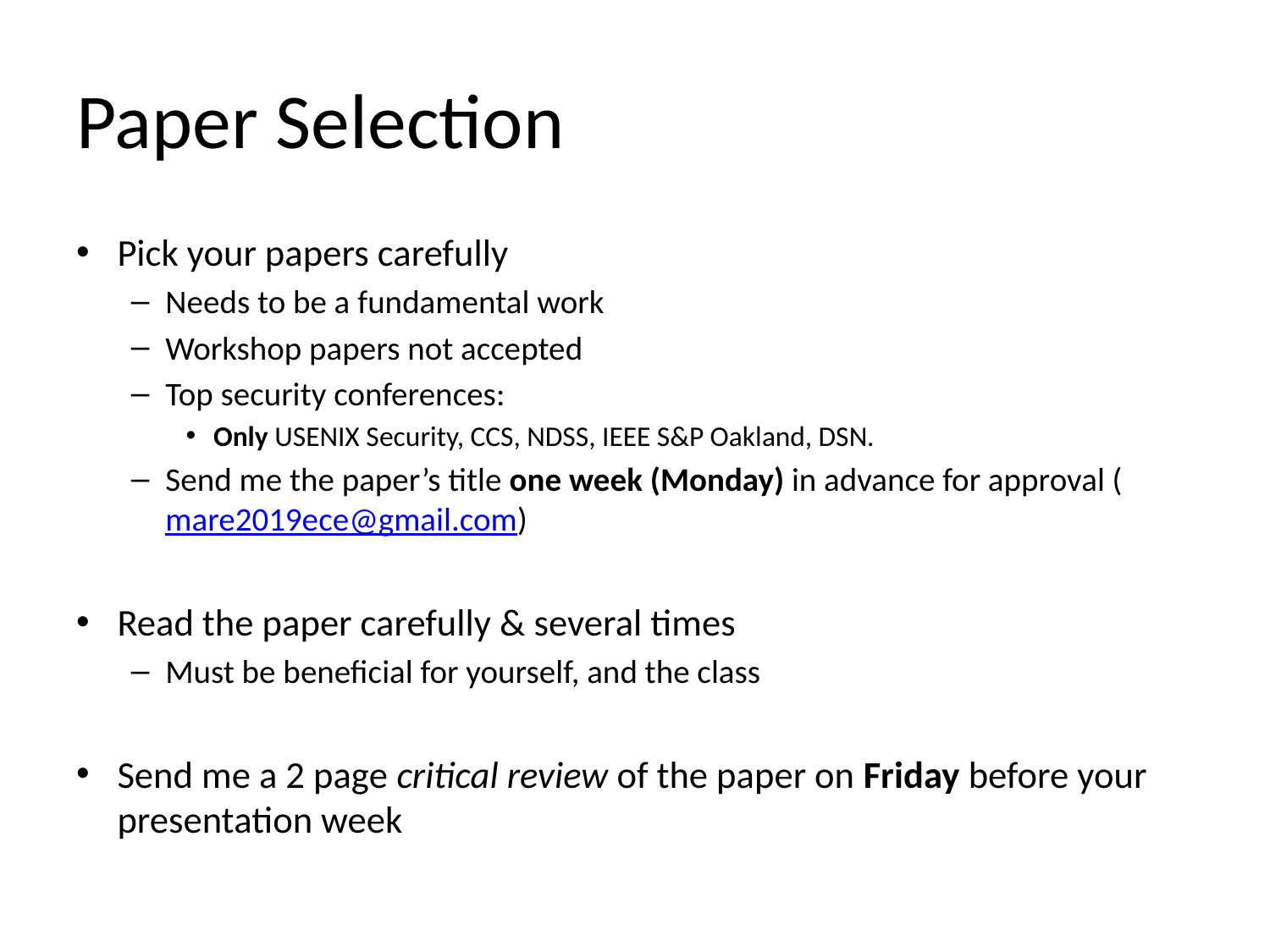

# Paper Selection
Pick your papers carefully
Needs to be a fundamental work
Workshop papers not accepted
Top security conferences:
Only USENIX Security, CCS, NDSS, IEEE S&P Oakland, DSN.
Send me the paper’s title one week (Monday) in advance for approval (mare2019ece@gmail.com)

Read the paper carefully & several times
Must be beneficial for yourself, and the class

Send me a 2 page critical review of the paper on Friday before your presentation week